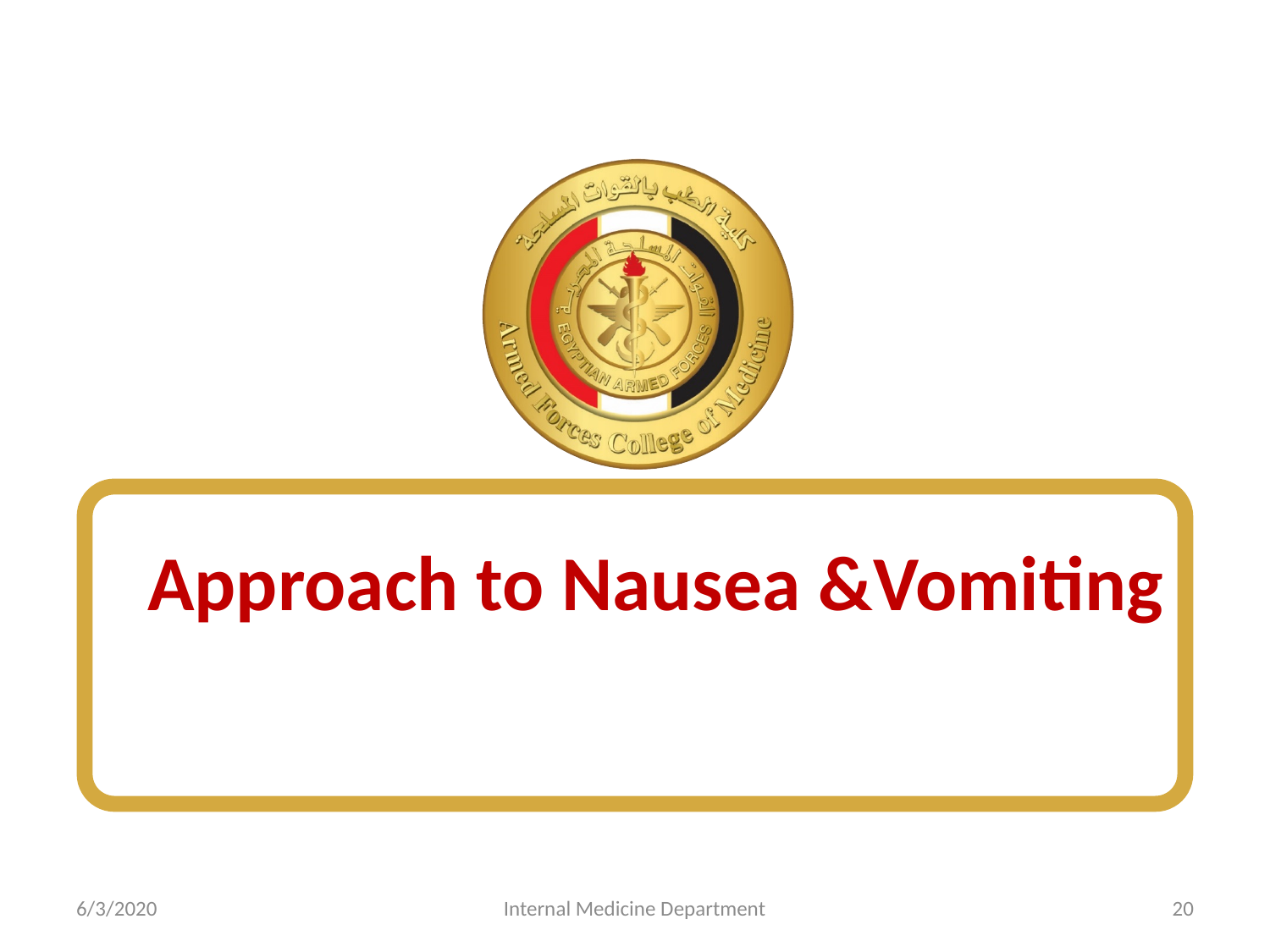

# Approach to Nausea &Vomiting
6/3/2020
Internal Medicine Department
20